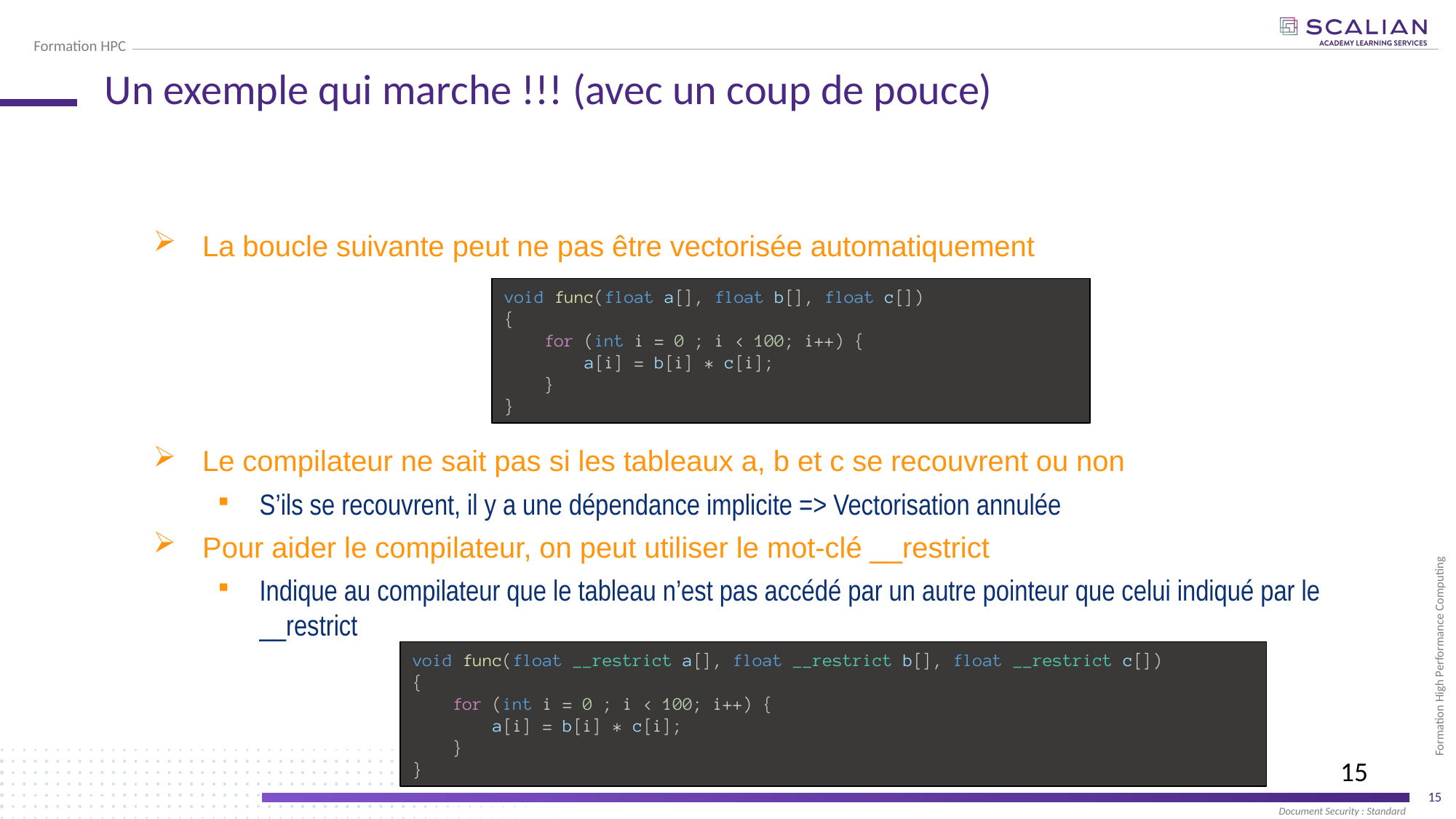

# Un exemple qui marche !!! (avec un coup de pouce)

La boucle suivante peut ne pas être vectorisée automatiquement

Le compilateur ne sait pas si les tableaux a, b et c se recouvrent ou non
S’ils se recouvrent, il y a une dépendance implicite => Vectorisation annulée
Pour aider le compilateur, on peut utiliser le mot-clé __restrict
Indique au compilateur que le tableau n’est pas accédé par un autre pointeur que celui indiqué par le __restrict
void func(float a[], float b[], float c[])
{
    for (int i = 0 ; i < 100; i++) {
        a[i] = b[i] * c[i];
    }
}

void func(float __restrict a[], float __restrict b[], float __restrict c[])
{
    for (int i = 0 ; i < 100; i++) {
        a[i] = b[i] * c[i];
    }
}

15